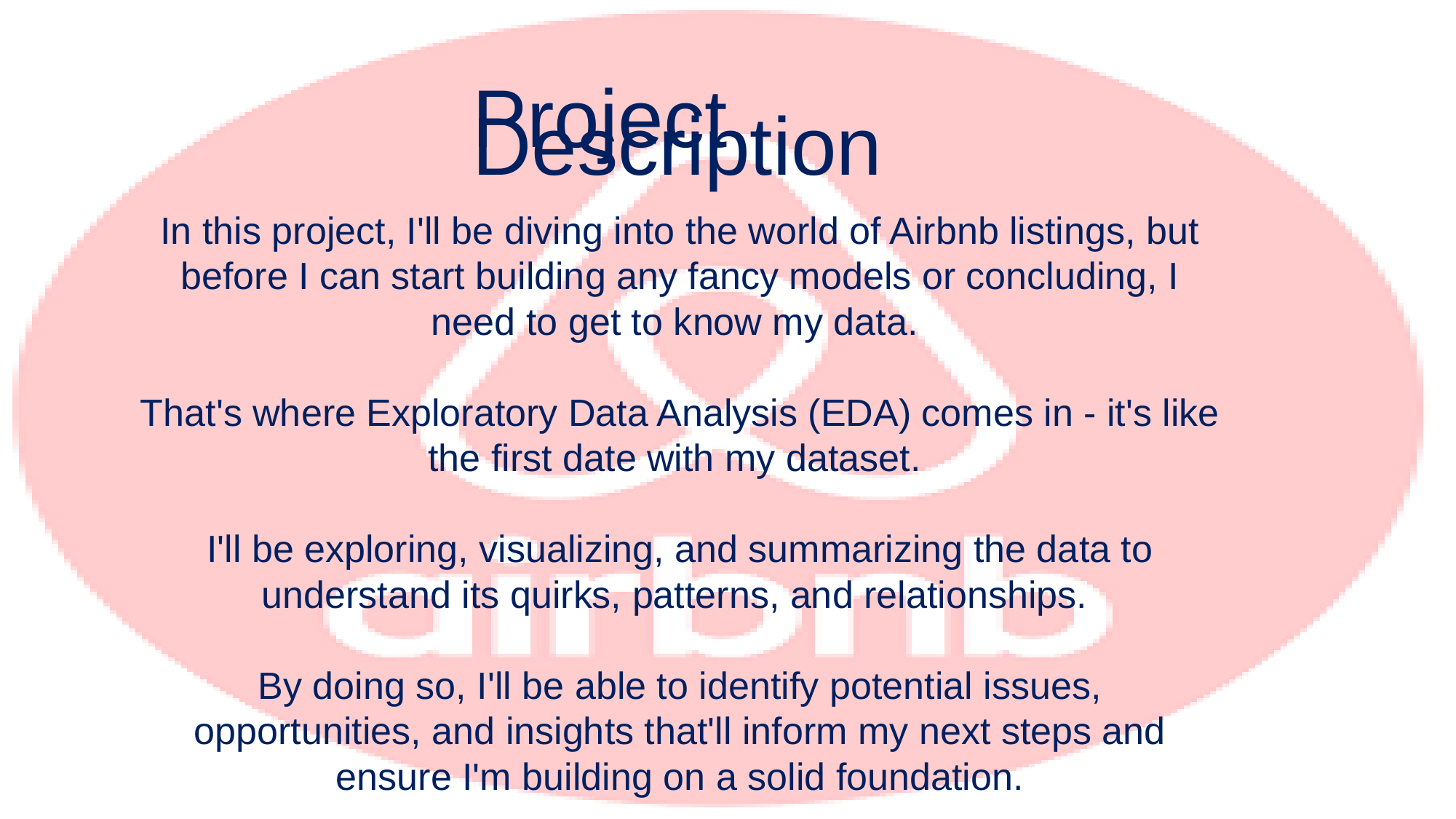

Project Description
In this project, I'll be diving into the world of Airbnb listings, but before I can start building any fancy models or concluding, I need to get to know my data.

That's where Exploratory Data Analysis (EDA) comes in - it's like the first date with my dataset.

I'll be exploring, visualizing, and summarizing the data to understand its quirks, patterns, and relationships.

By doing so, I'll be able to identify potential issues, opportunities, and insights that'll inform my next steps and ensure I'm building on a solid foundation.